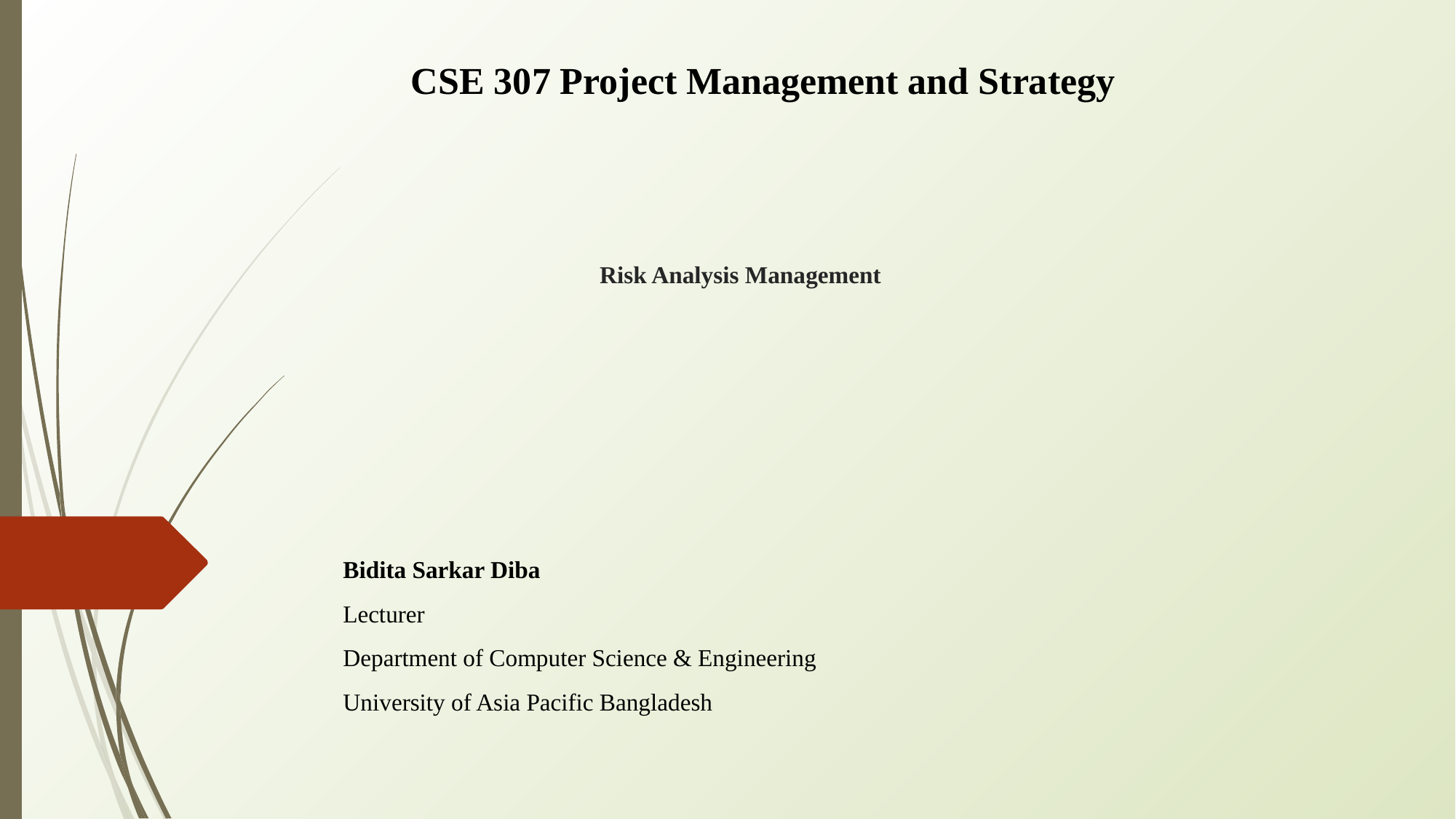

CSE 307 Project Management and Strategy
# Risk Analysis Management

Bidita Sarkar Diba
Lecturer
Department of Computer Science & Engineering
University of Asia Pacific Bangladesh